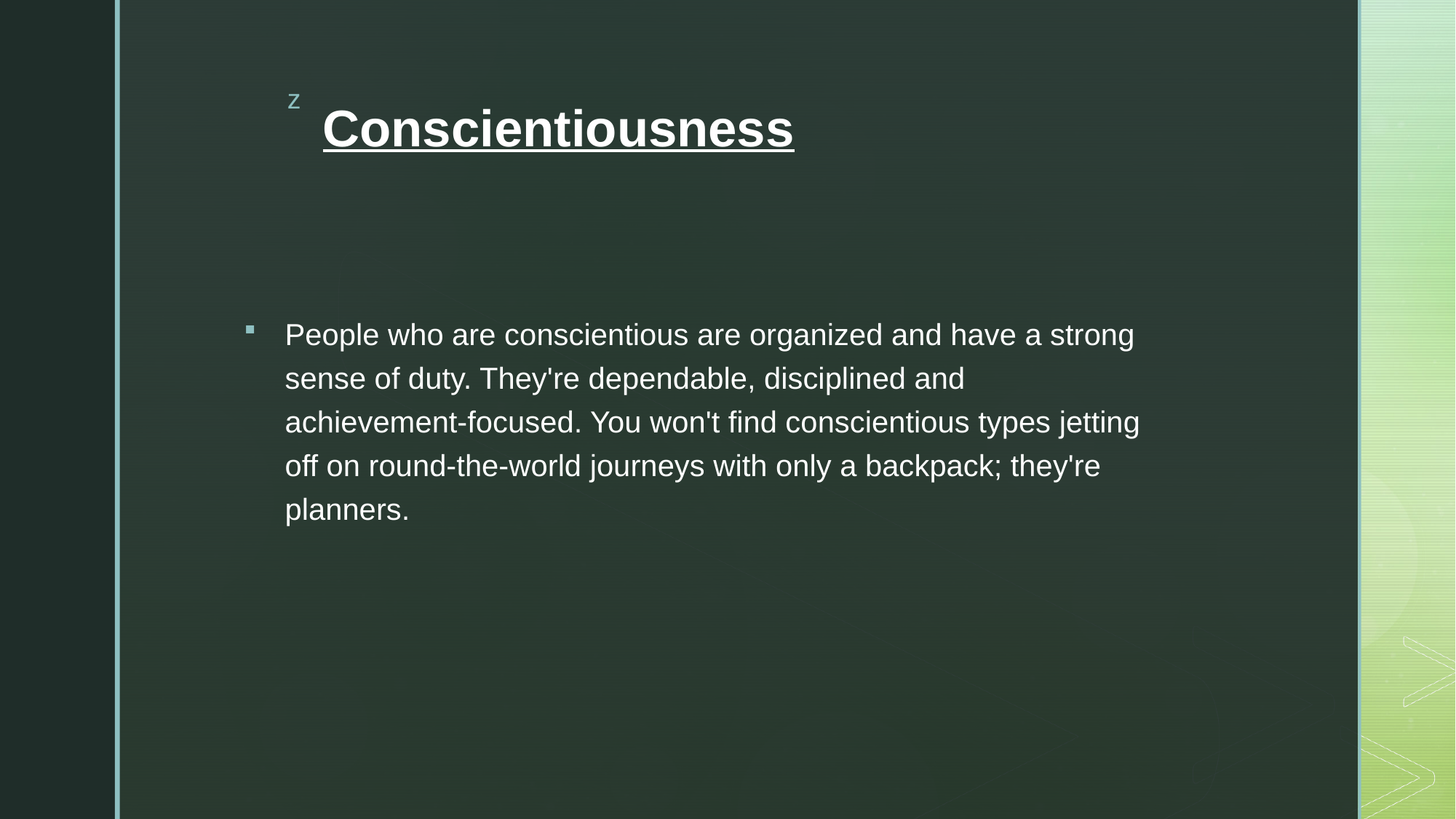

# Conscientiousness
People who are conscientious are organized and have a strong sense of duty. They're dependable, disciplined and achievement-focused. You won't find conscientious types jetting off on round-the-world journeys with only a backpack; they're planners.